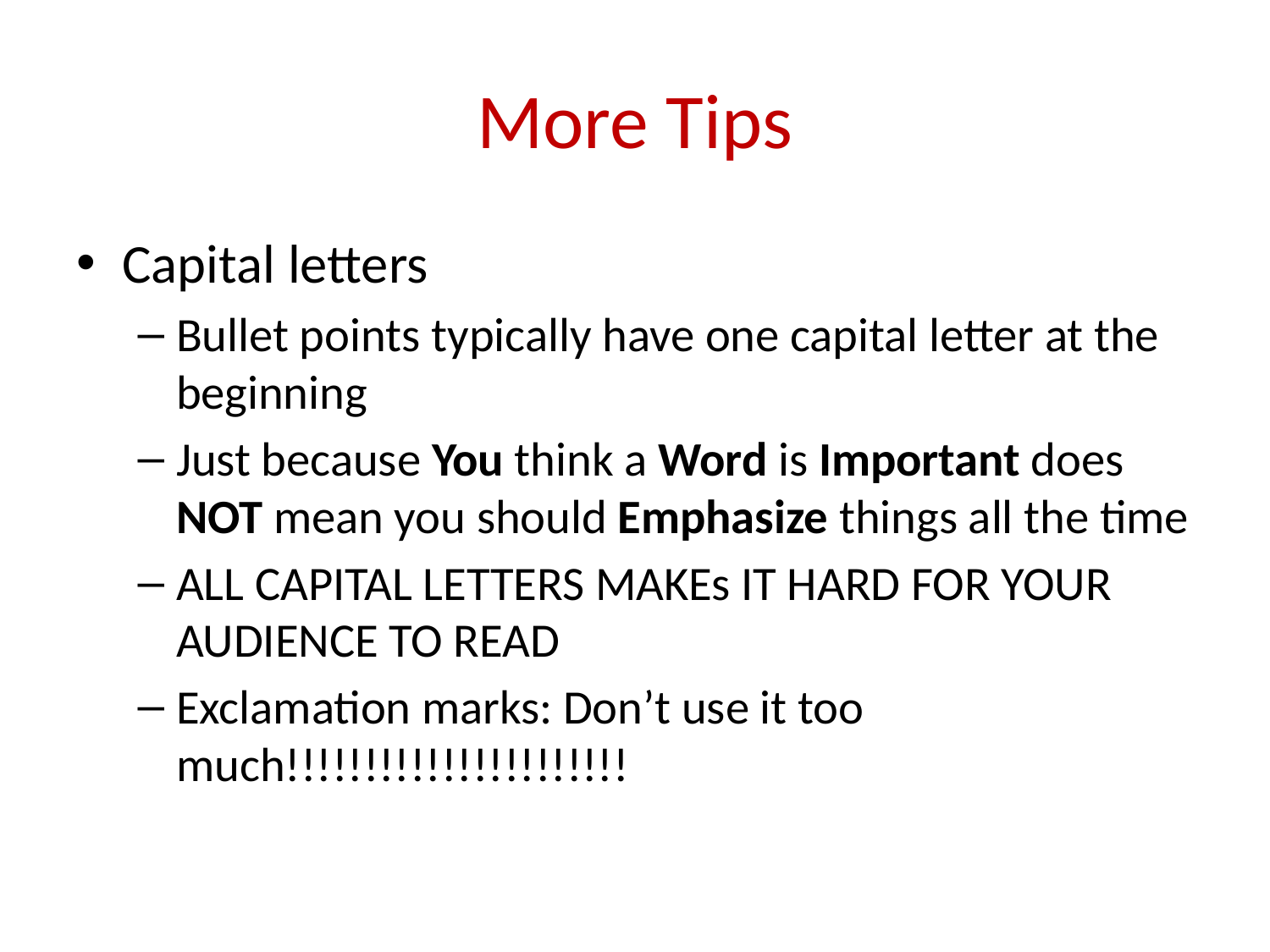

# More Tips
Capital letters
Bullet points typically have one capital letter at the beginning
Just because You think a Word is Important does NOT mean you should Emphasize things all the time
ALL CAPITAL LETTERS MAKEs IT HARD FOR YOUR AUDIENCE TO READ
Exclamation marks: Don’t use it too much!!!!!!!!!!!!!!!!!!!!!!